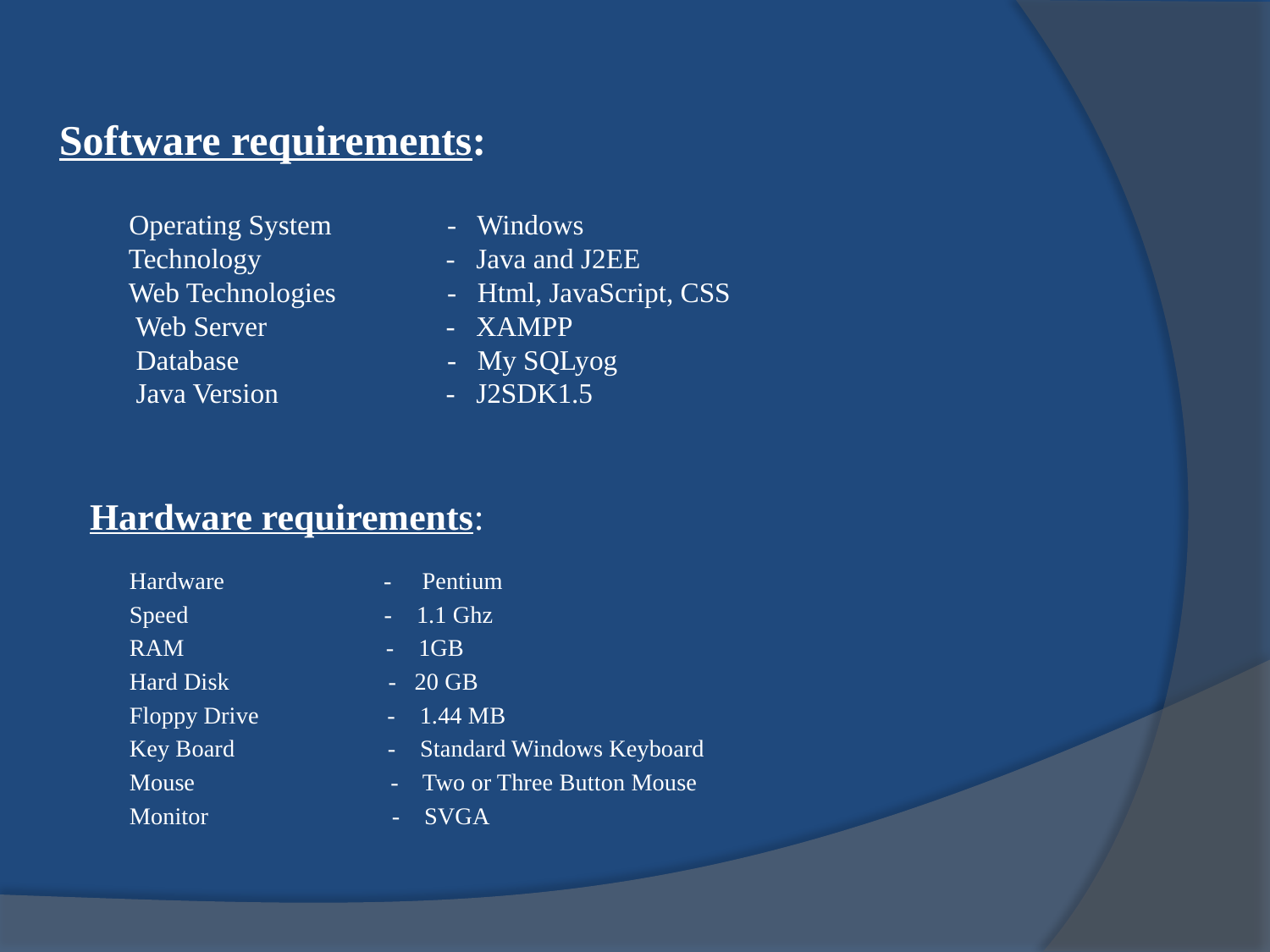

# Software requirements: Operating System	 -   Windows Technology	                   -   Java and J2EE Web Technologies	 -   Html, JavaScript, CSS Web Server	                   -   XAMPP Database		 -   My SQLyog Java Version	                   -   J2SDK1.5

 Hardware requirements:

        Hardware                          -     Pentium
        Speed                                -    1.1 Ghz
        RAM                                 -    1GB
        Hard Disk                          -   20 GB
        Floppy Drive                     -    1.44 MB
        Key Board                         -    Standard Windows Keyboard
        Mouse                                -    Two or Three Button Mouse
        Monitor                              -    SVGA